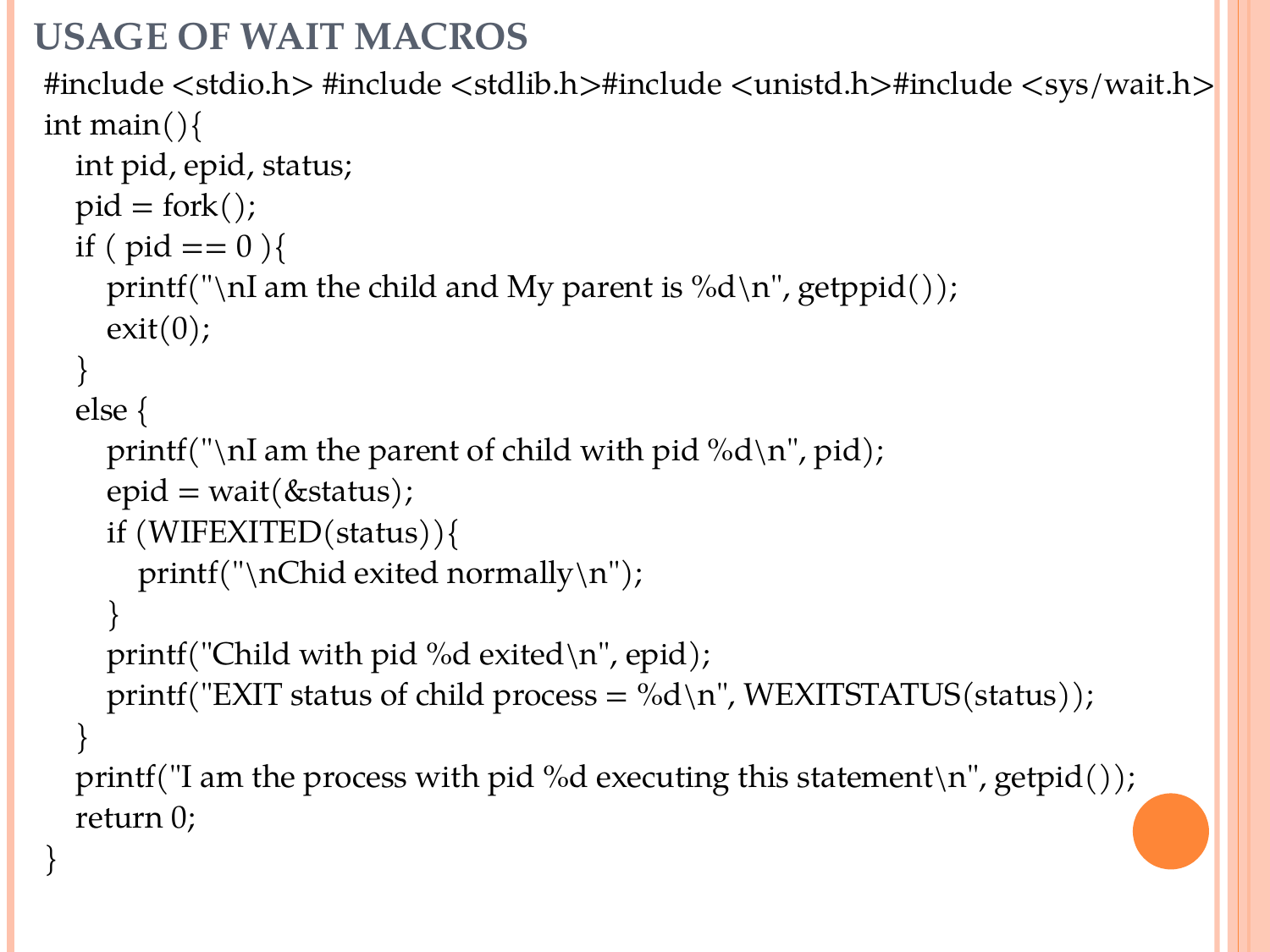

# Usage of wait macros
#include <stdio.h> #include <stdlib.h>#include <unistd.h>#include <sys/wait.h>
int main(){
    int pid, epid, status;
    pid = fork();
    if ( pid == 0 ){
        printf("\nI am the child and My parent is %d\n", getppid());
        exit(0);
    }
    else {
        printf("\nI am the parent of child with pid %d\n", pid);
        epid = wait(&status);
        if (WIFEXITED(status)){
            printf("\nChid exited normally\n");
        }
        printf("Child with pid %d exited\n", epid);
        printf("EXIT status of child process = %d\n", WEXITSTATUS(status));
    }
    printf("I am the process with pid %d executing this statement\n", getpid());
    return 0;
}